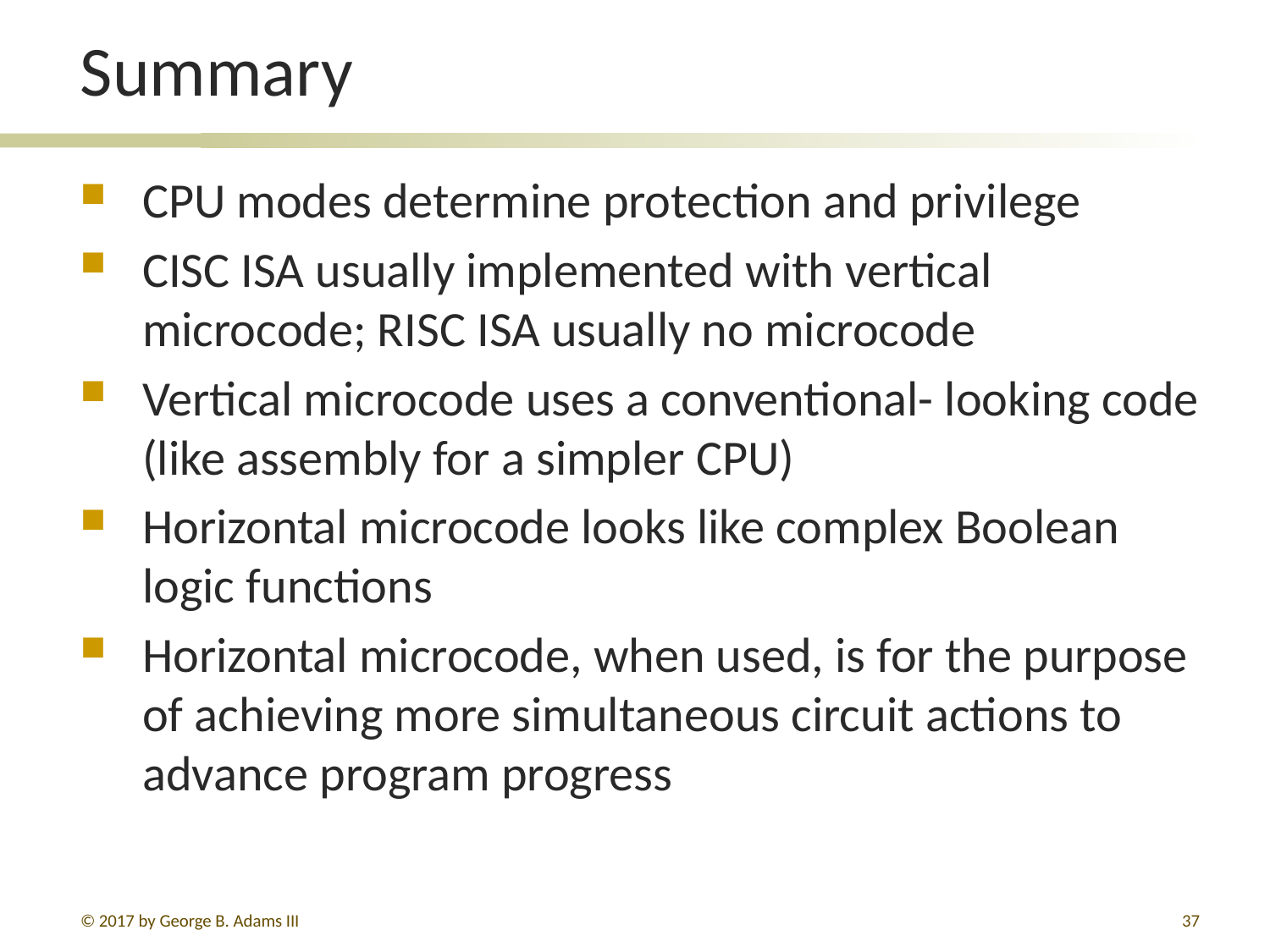

# Summary
CPU modes determine protection and privilege
CISC ISA usually implemented with vertical microcode; RISC ISA usually no microcode
Vertical microcode uses a conventional- looking code (like assembly for a simpler CPU)
Horizontal microcode looks like complex Boolean logic functions
Horizontal microcode, when used, is for the purpose of achieving more simultaneous circuit actions to advance program progress
© 2017 by George B. Adams III
37